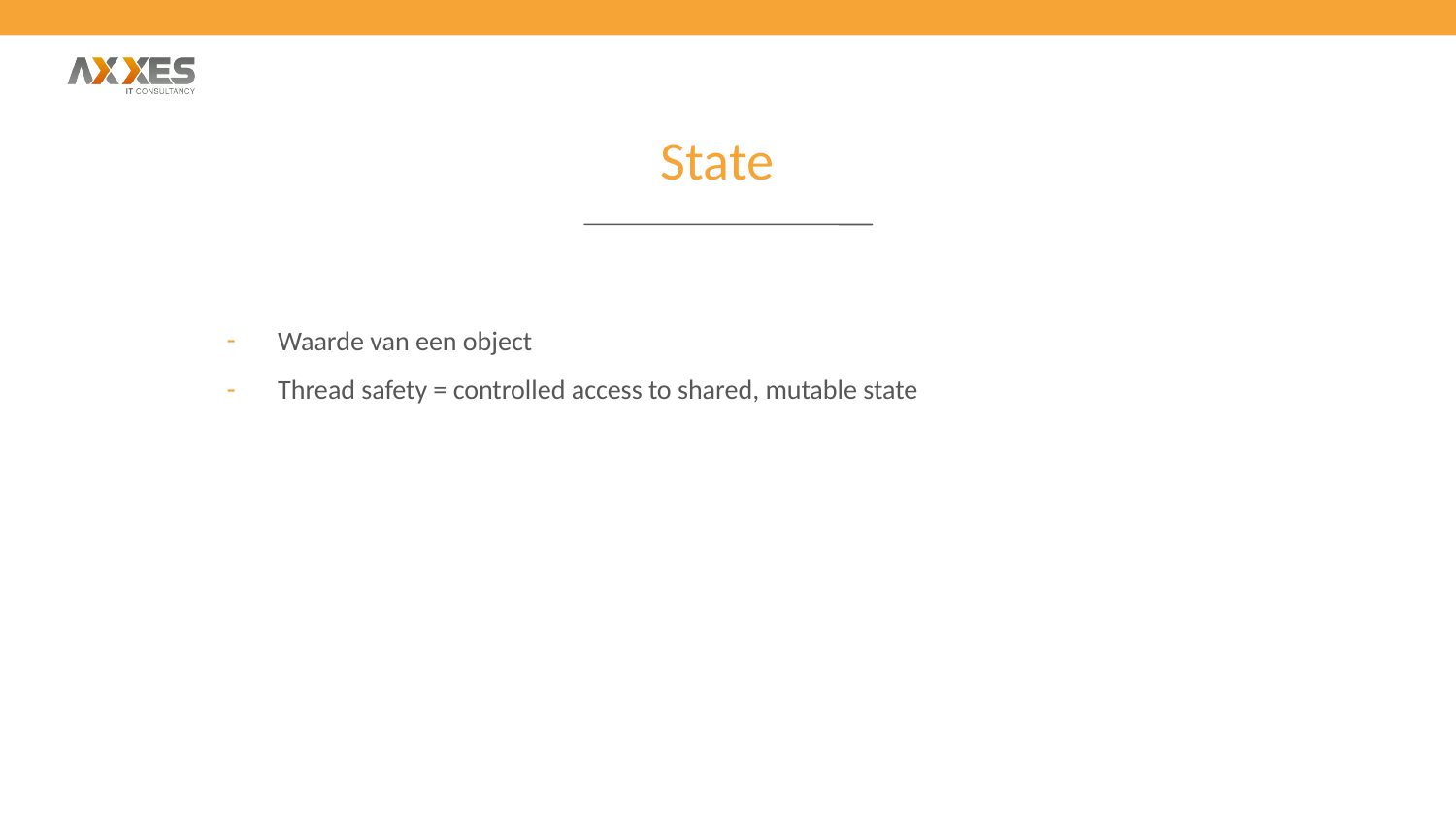

State
Waarde van een object
Thread safety = controlled access to shared, mutable state